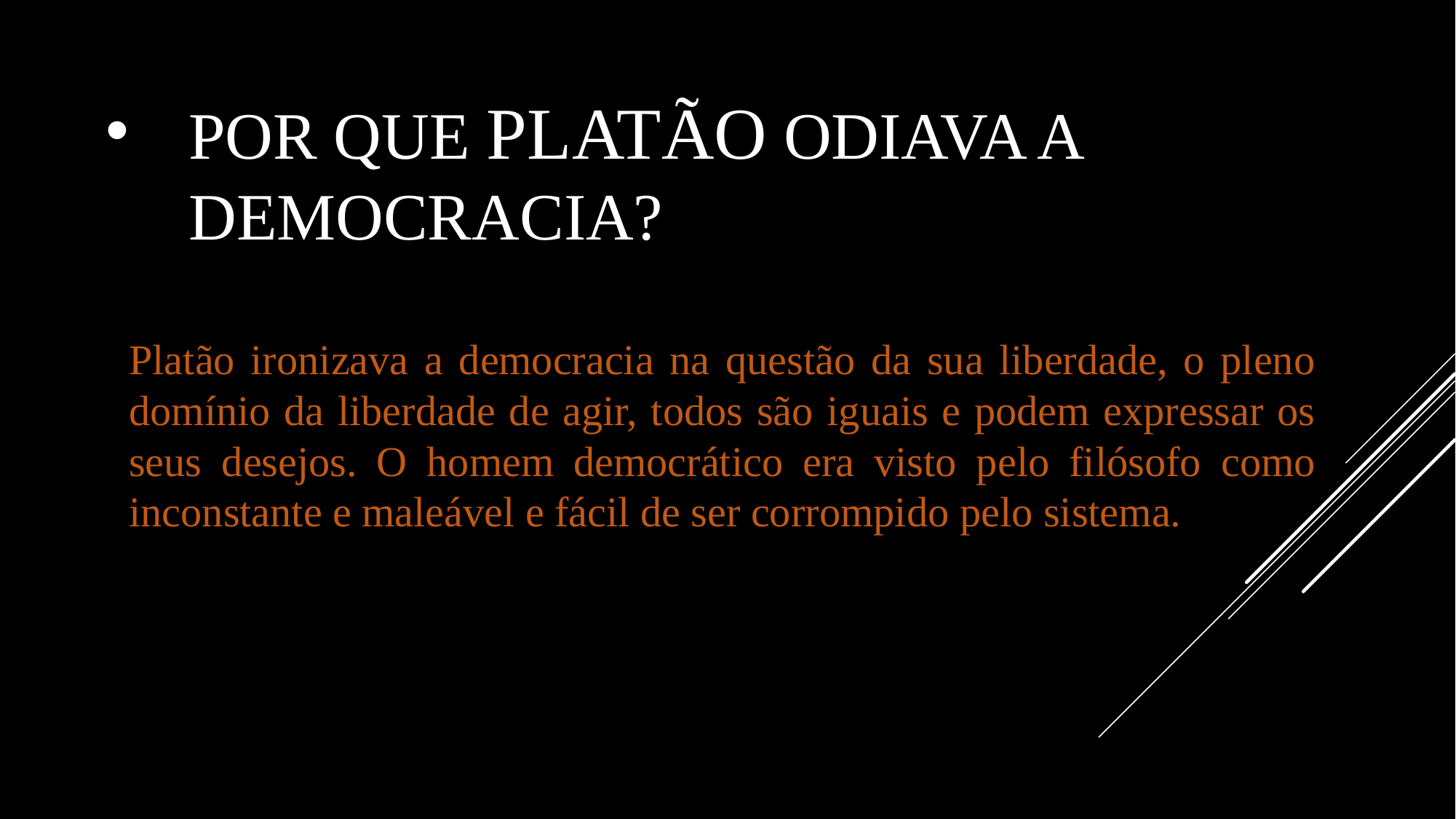

# Por que Platão odiava a democracia?
Platão ironizava a democracia na questão da sua liberdade, o pleno domínio da liberdade de agir, todos são iguais e podem expressar os seus desejos. O homem democrático era visto pelo filósofo como inconstante e maleável e fácil de ser corrompido pelo sistema.